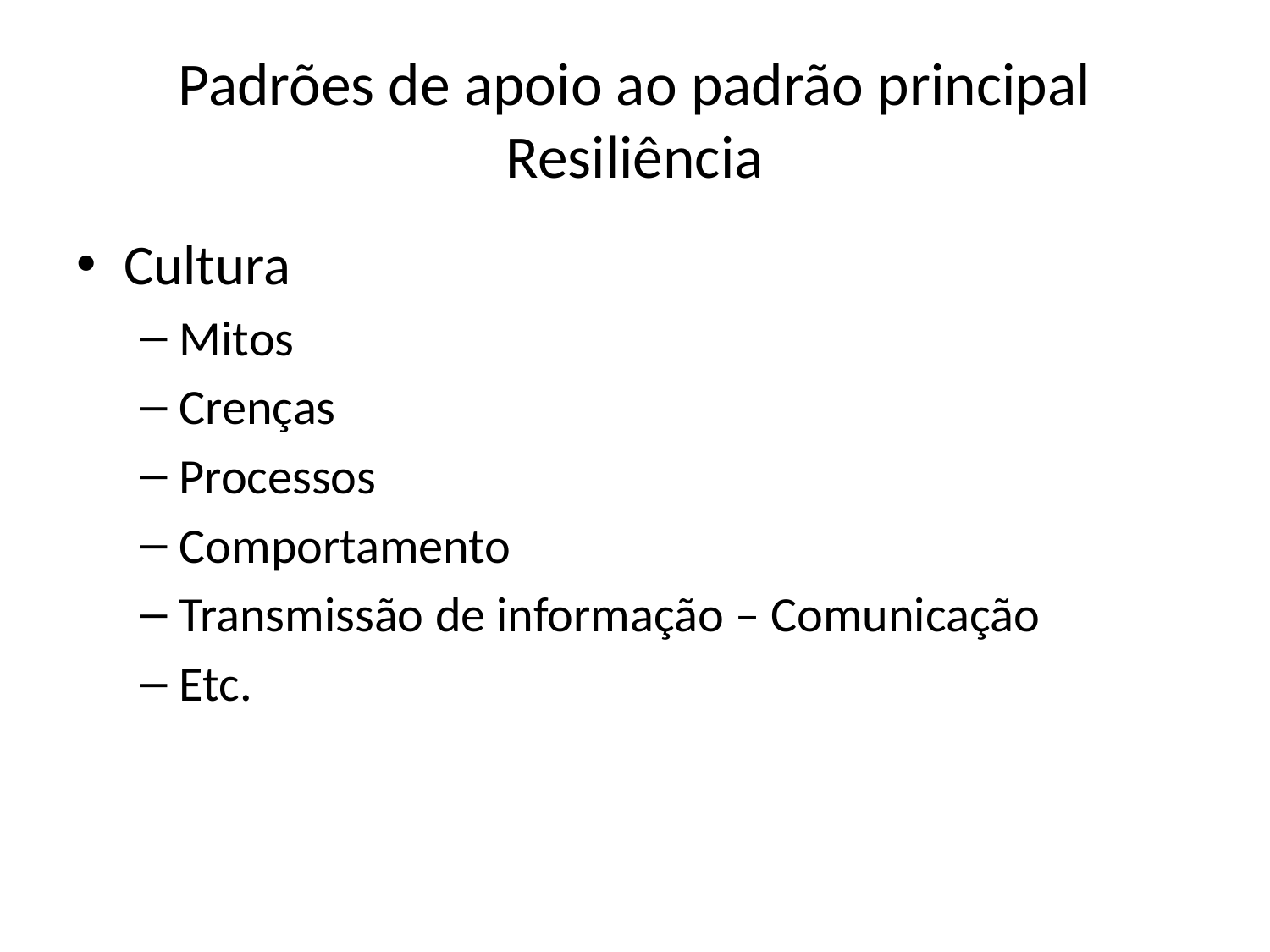

# Padrões de apoio ao padrão principal Resiliência
Cultura
Mitos
Crenças
Processos
Comportamento
Transmissão de informação – Comunicação
Etc.